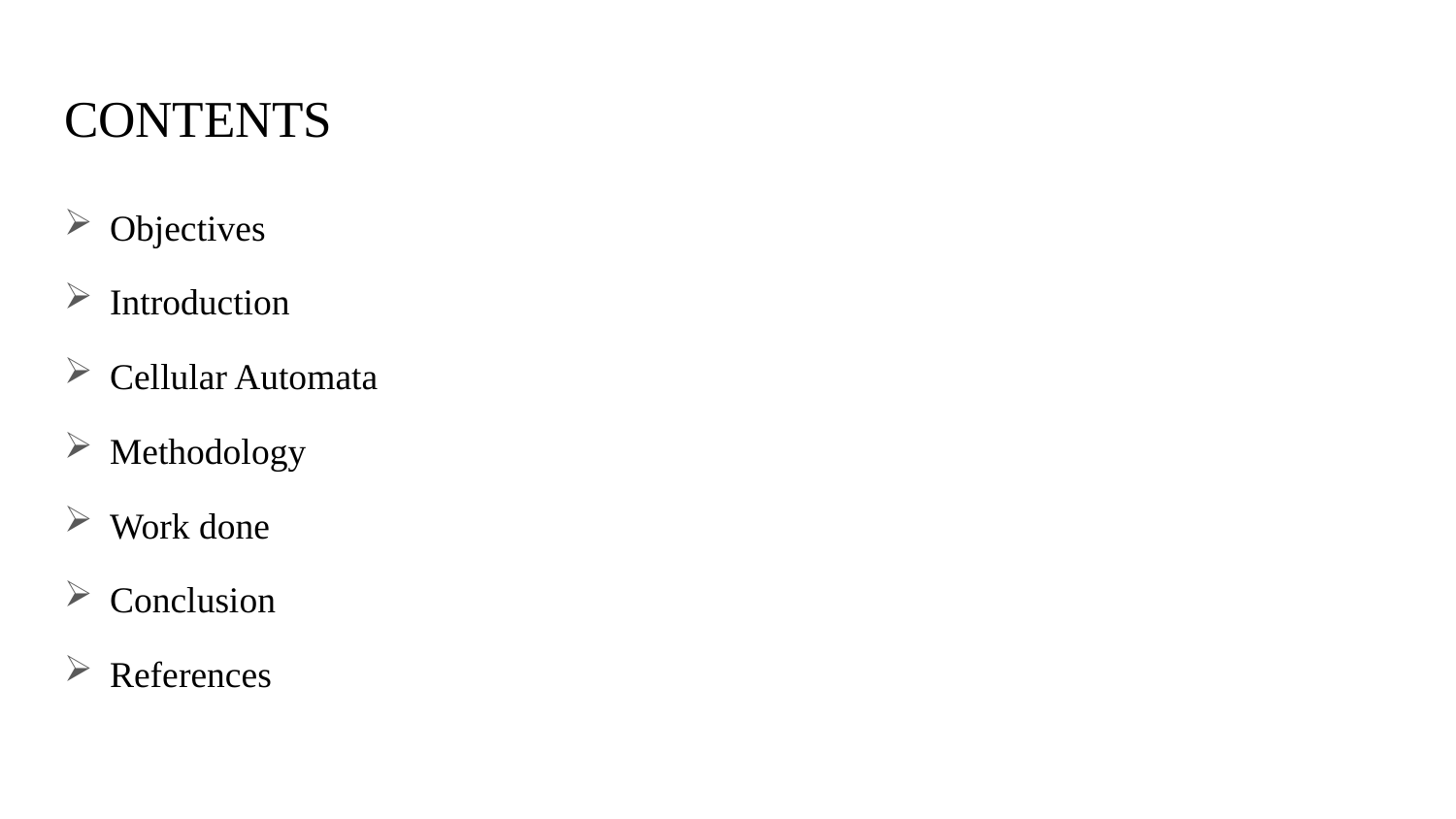

# CONTENTS
Objectives
Introduction
Cellular Automata
Methodology
Work done
Conclusion
References